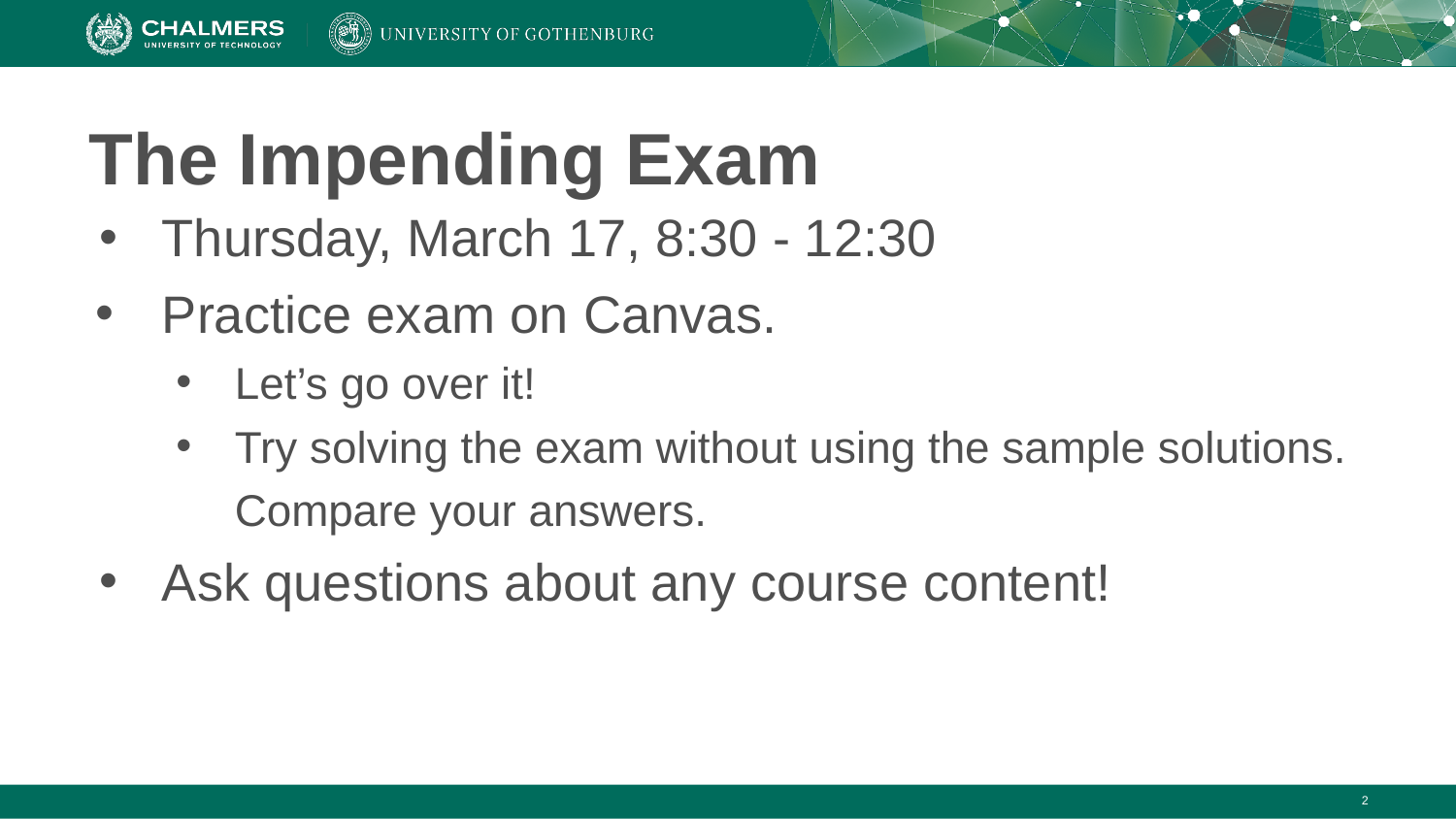

# The Impending Exam
Thursday, March 17, 8:30 - 12:30
Practice exam on Canvas.
Let’s go over it!
Try solving the exam without using the sample solutions. Compare your answers.
Ask questions about any course content!
2